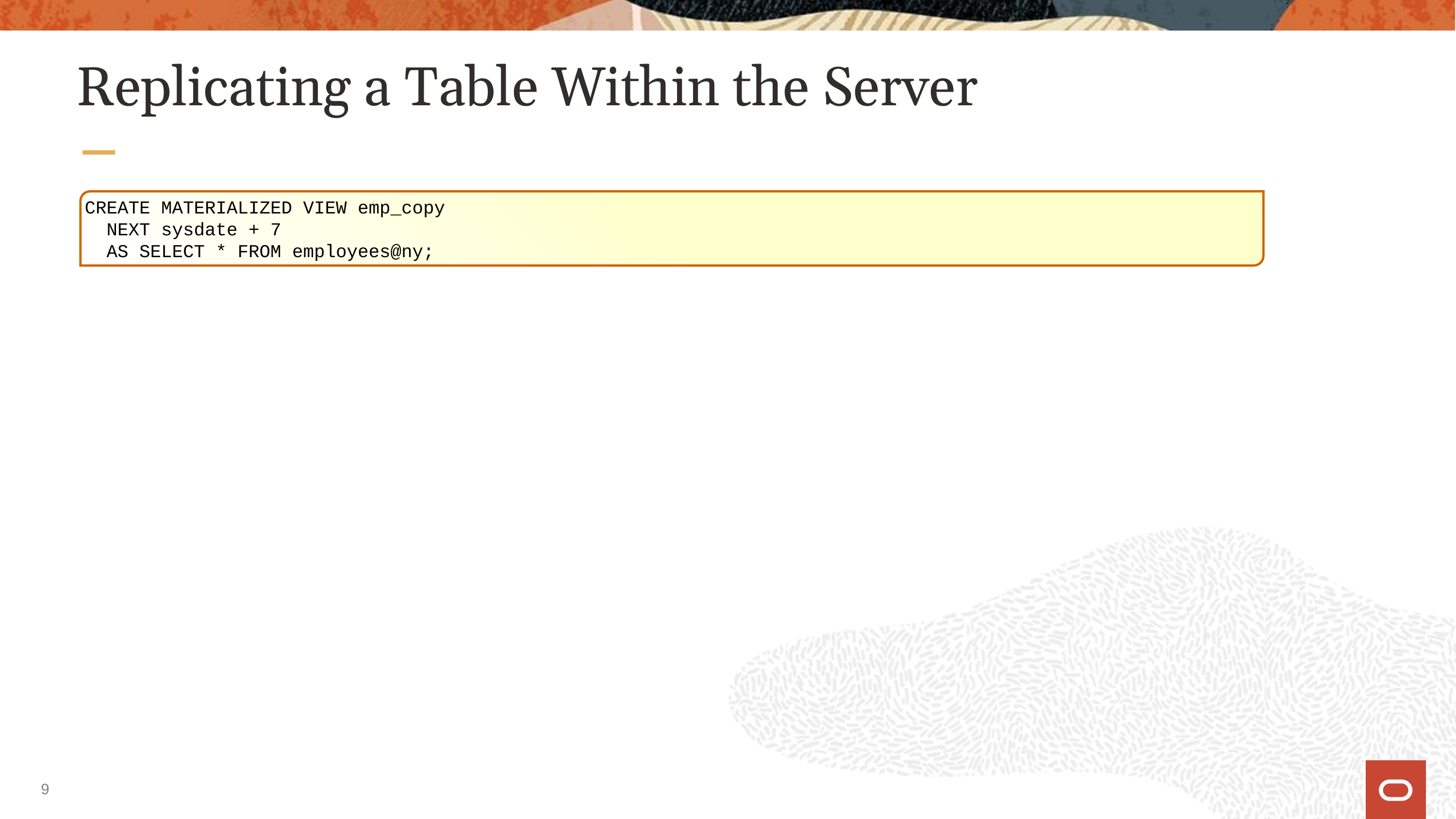

# Replicating a Table Within the Server
CREATE MATERIALIZED VIEW emp_copy
  NEXT sysdate + 7
  AS SELECT * FROM employees@ny;